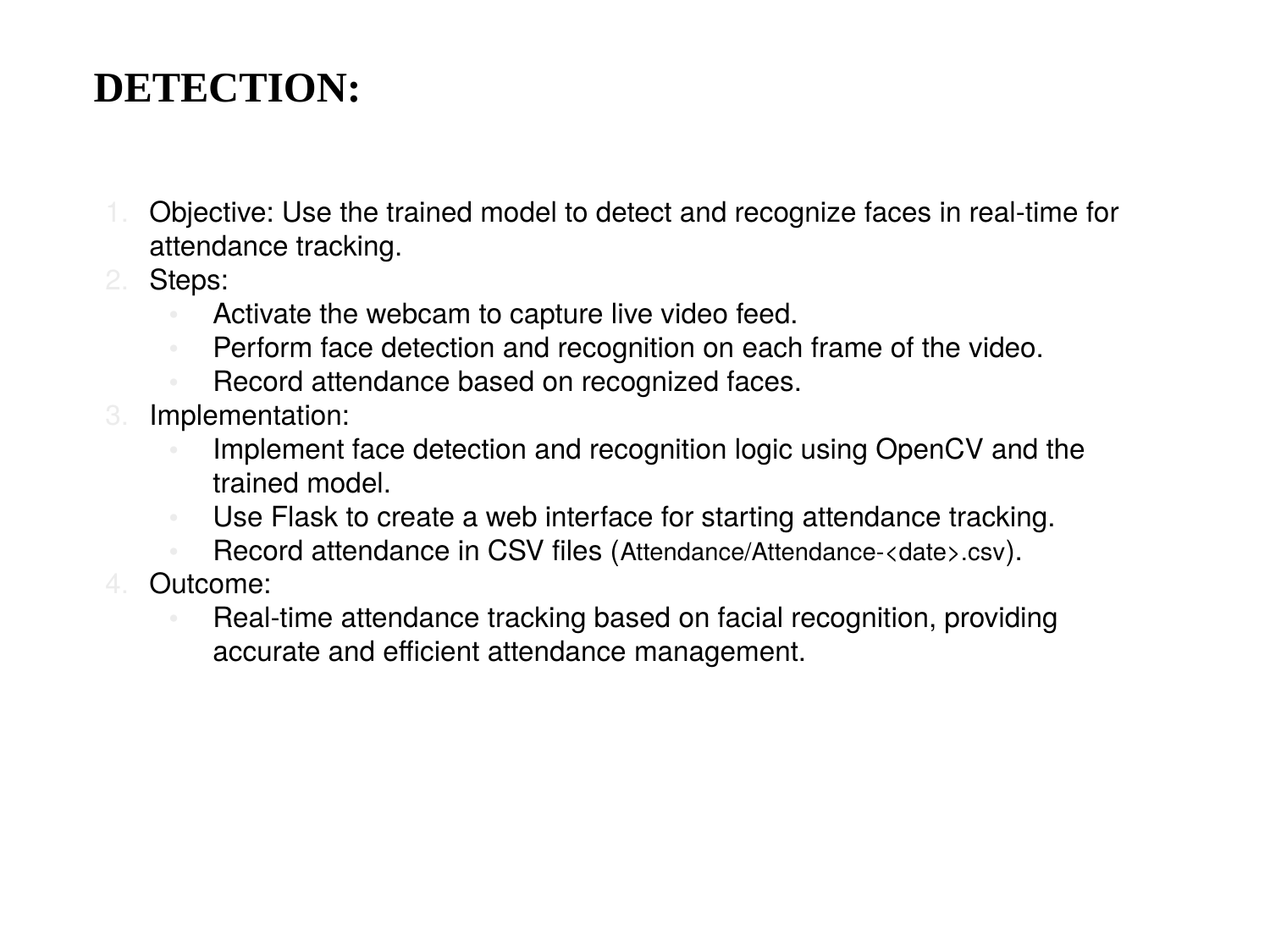

# DETECTION:
Objective: Use the trained model to detect and recognize faces in real-time for attendance tracking.
Steps:
Activate the webcam to capture live video feed.
Perform face detection and recognition on each frame of the video.
Record attendance based on recognized faces.
Implementation:
Implement face detection and recognition logic using OpenCV and the trained model.
Use Flask to create a web interface for starting attendance tracking.
Record attendance in CSV files (Attendance/Attendance-<date>.csv).
Outcome:
Real-time attendance tracking based on facial recognition, providing accurate and efficient attendance management.